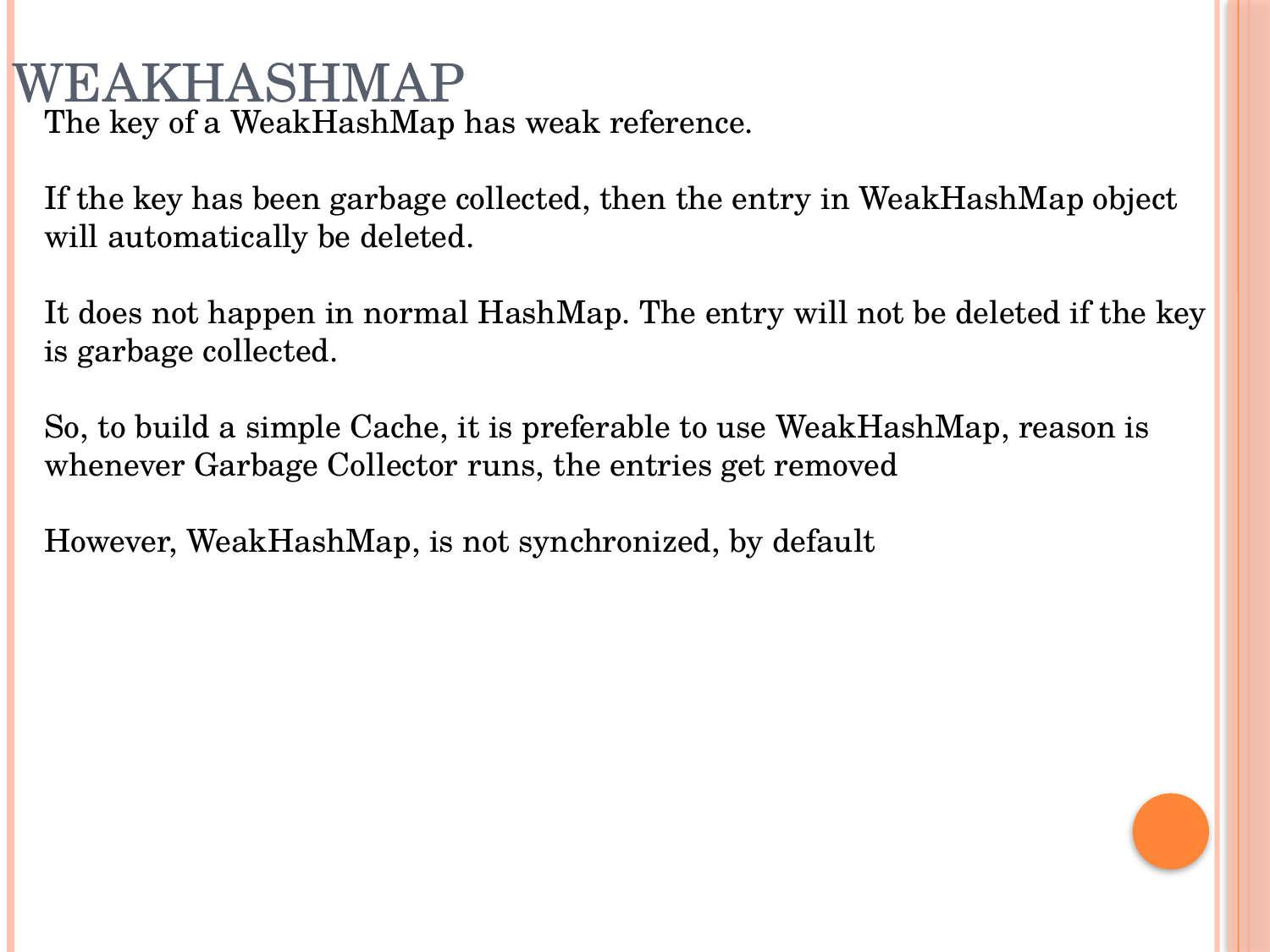

WeakHashMap
The key of a WeakHashMap has weak reference.

If the key has been garbage collected, then the entry in WeakHashMap object will automatically be deleted.

It does not happen in normal HashMap. The entry will not be deleted if the key is garbage collected.

So, to build a simple Cache, it is preferable to use WeakHashMap, reason is whenever Garbage Collector runs, the entries get removed

However, WeakHashMap, is not synchronized, by default